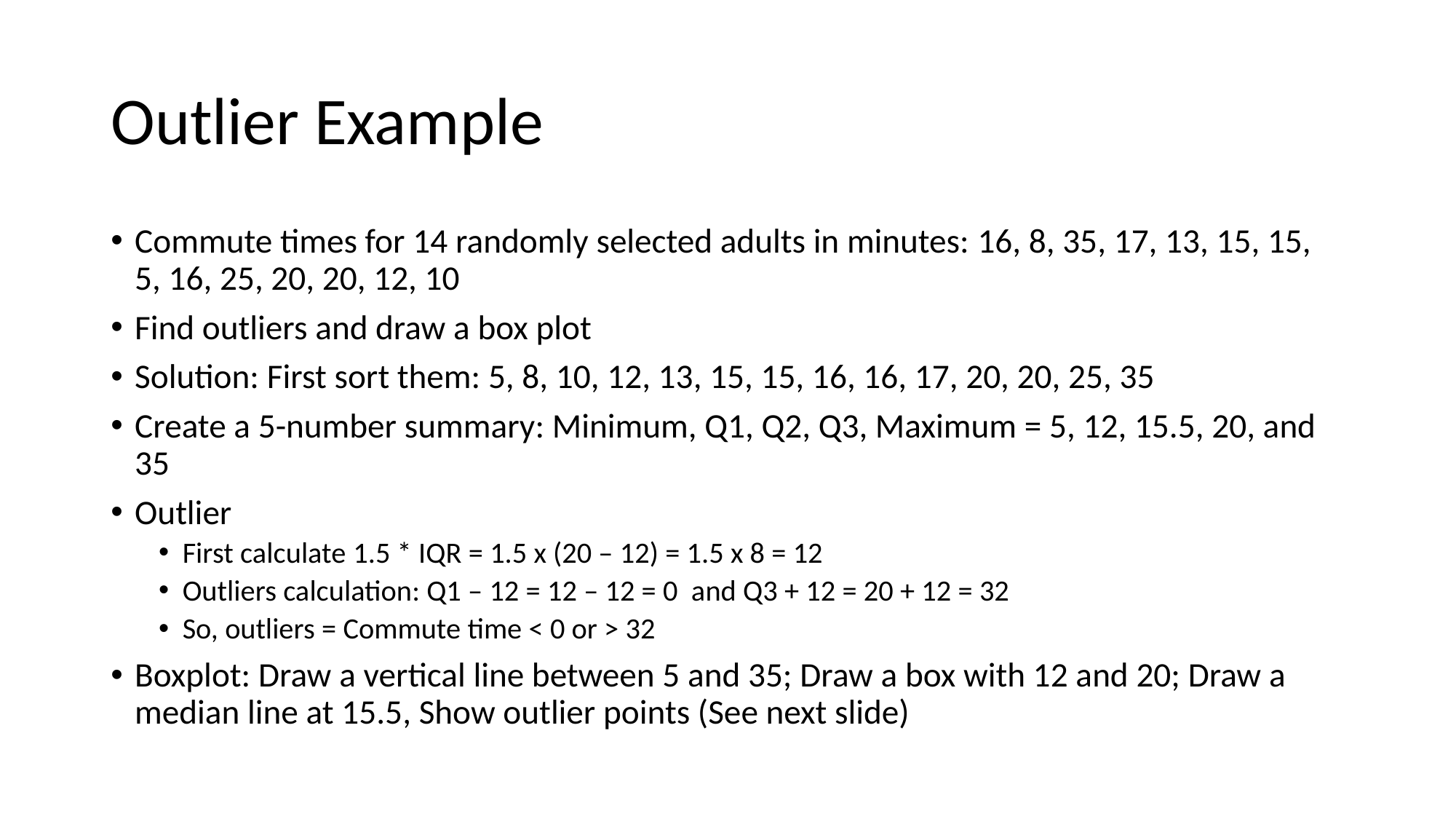

# Outlier Example
Commute times for 14 randomly selected adults in minutes: 16, 8, 35, 17, 13, 15, 15, 5, 16, 25, 20, 20, 12, 10
Find outliers and draw a box plot
Solution: First sort them: 5, 8, 10, 12, 13, 15, 15, 16, 16, 17, 20, 20, 25, 35
Create a 5-number summary: Minimum, Q1, Q2, Q3, Maximum = 5, 12, 15.5, 20, and 35
Outlier
First calculate 1.5 * IQR = 1.5 x (20 – 12) = 1.5 x 8 = 12
Outliers calculation: Q1 – 12 = 12 – 12 = 0  and Q3 + 12 = 20 + 12 = 32
So, outliers = Commute time < 0 or > 32
Boxplot: Draw a vertical line between 5 and 35; Draw a box with 12 and 20; Draw a median line at 15.5, Show outlier points (See next slide)